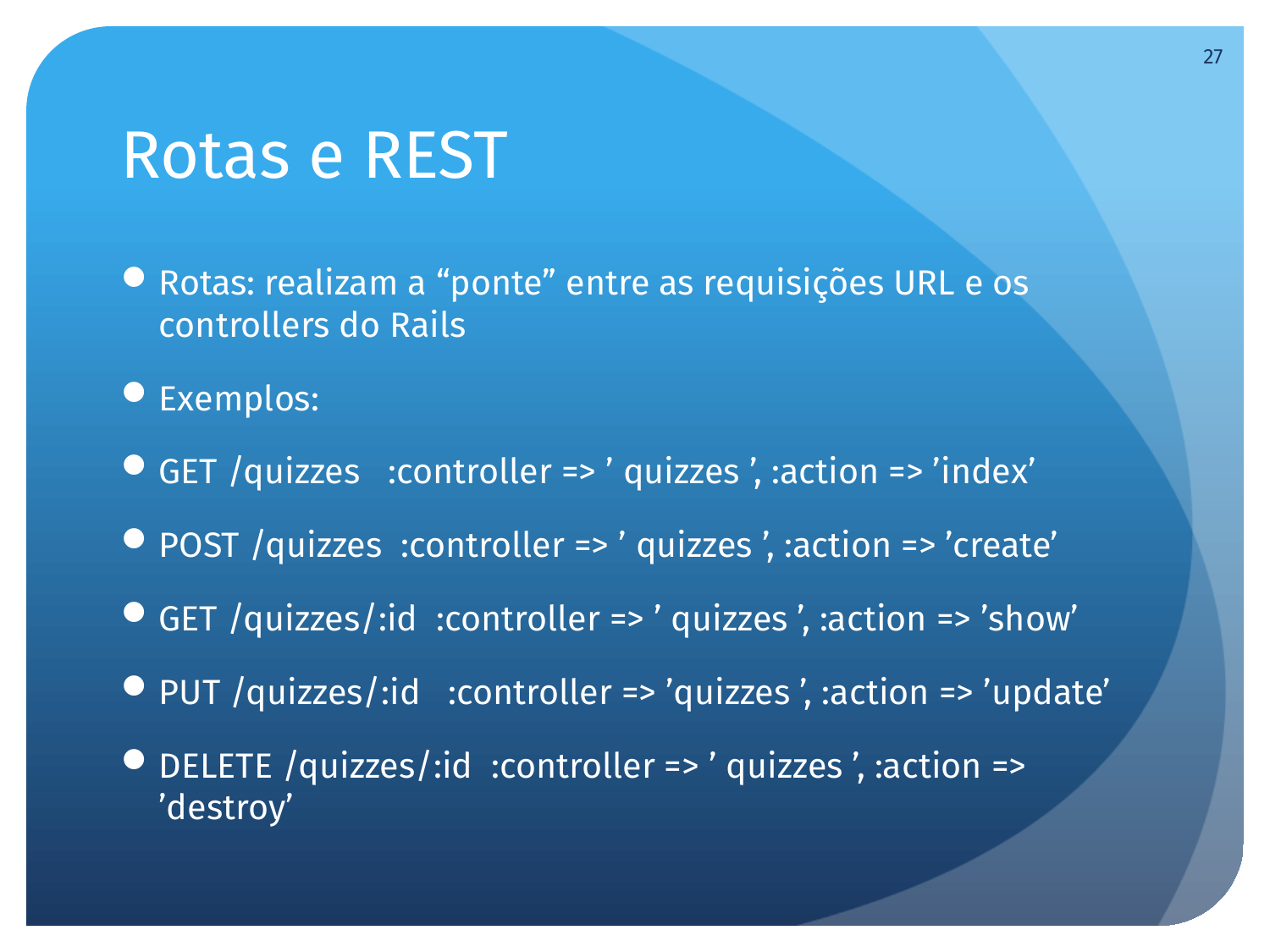

27
# Rotas e REST
Rotas: realizam a “ponte” entre as requisições URL e os controllers do Rails
Exemplos:
GET /quizzes   :controller => ’ quizzes ’, :action => ’index’
POST /quizzes  :controller => ’ quizzes ’, :action => ’create’
GET /quizzes/:id  :controller => ’ quizzes ’, :action => ’show’
PUT /quizzes/:id   :controller => ’quizzes ’, :action => ’update’
DELETE /quizzes/:id  :controller => ’ quizzes ’, :action => ’destroy’